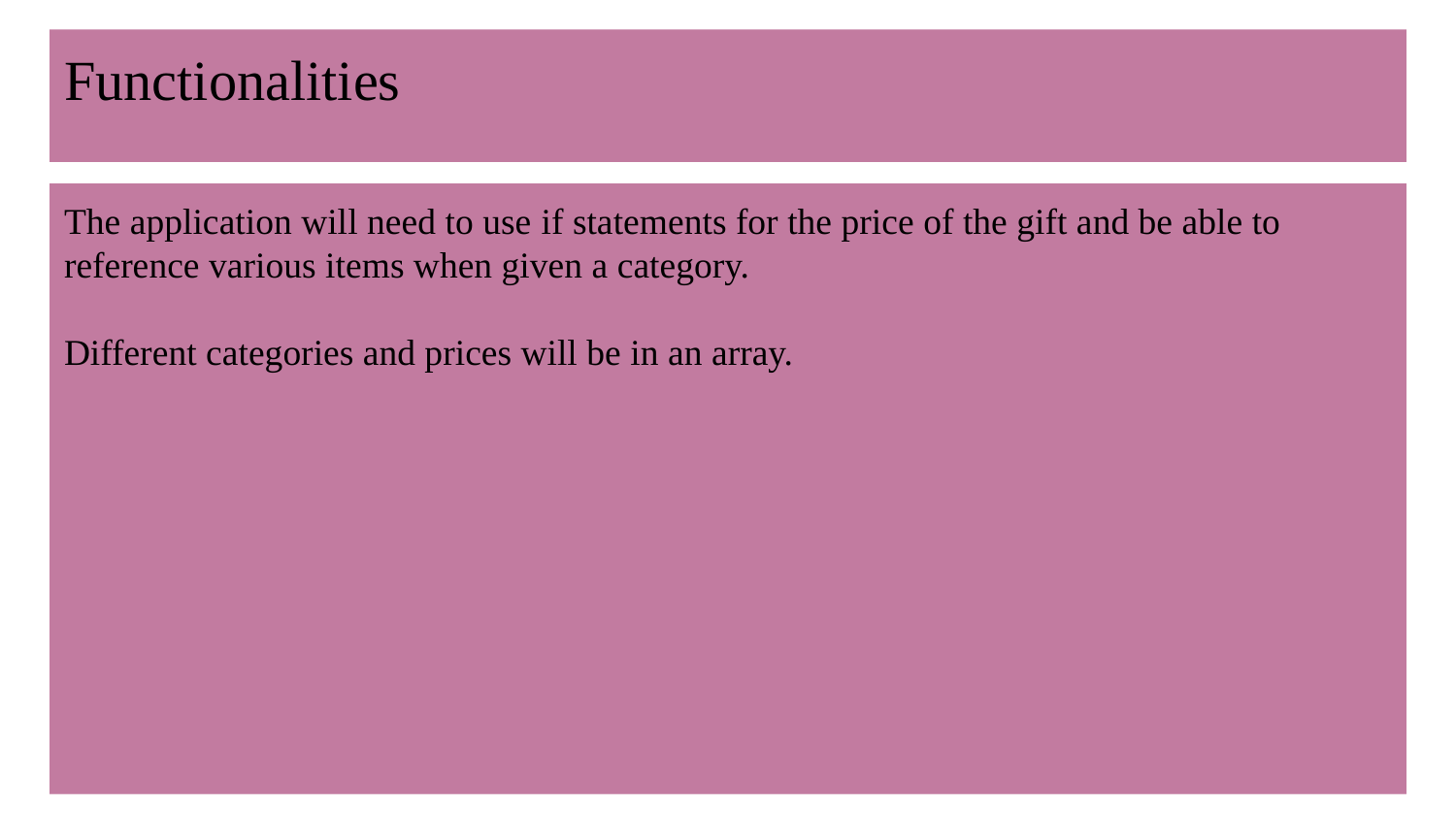

# Functionalities
The application will need to use if statements for the price of the gift and be able to reference various items when given a category.
Different categories and prices will be in an array.